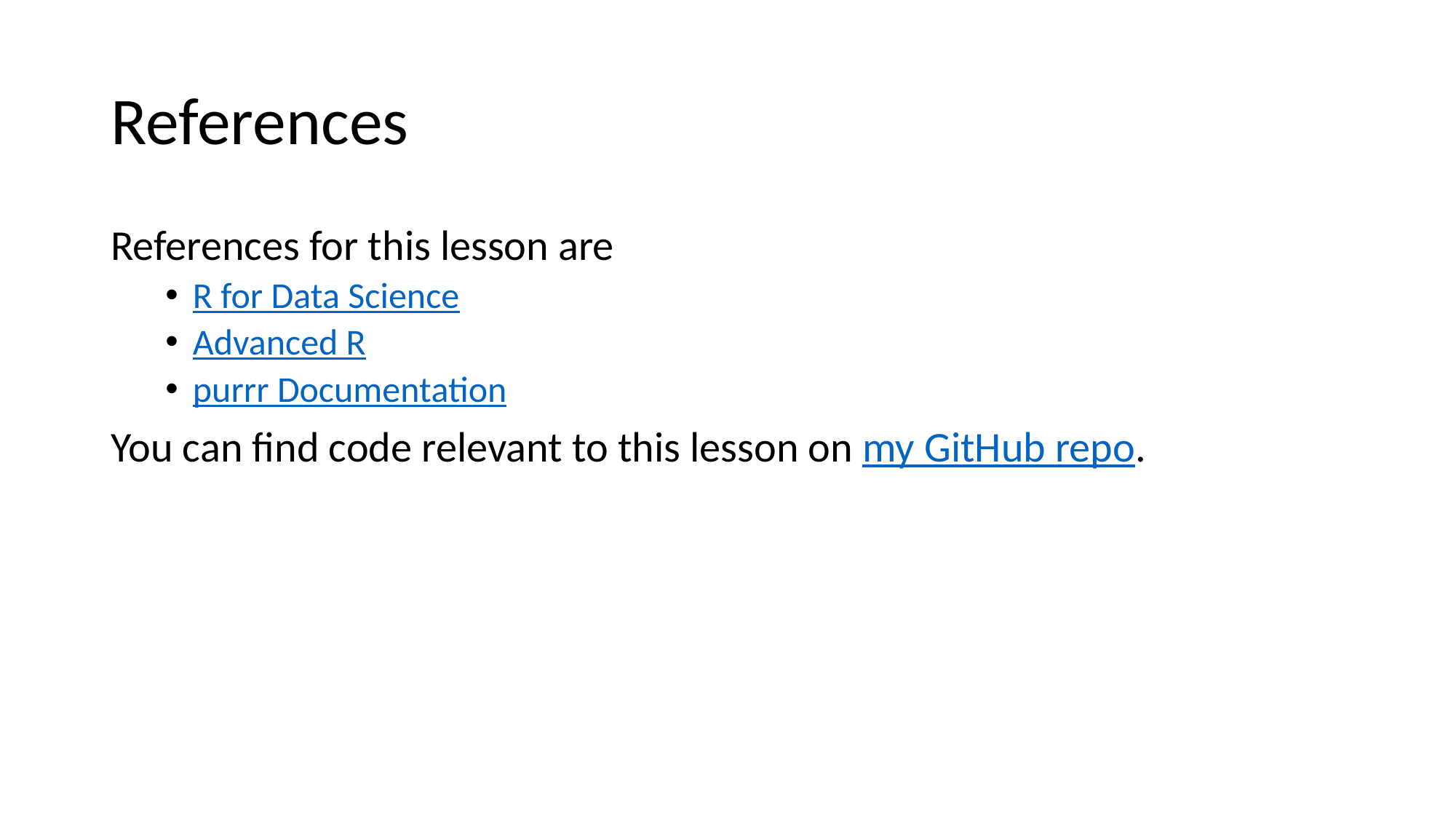

# References
References for this lesson are
R for Data Science
Advanced R
purrr Documentation
You can find code relevant to this lesson on my GitHub repo.